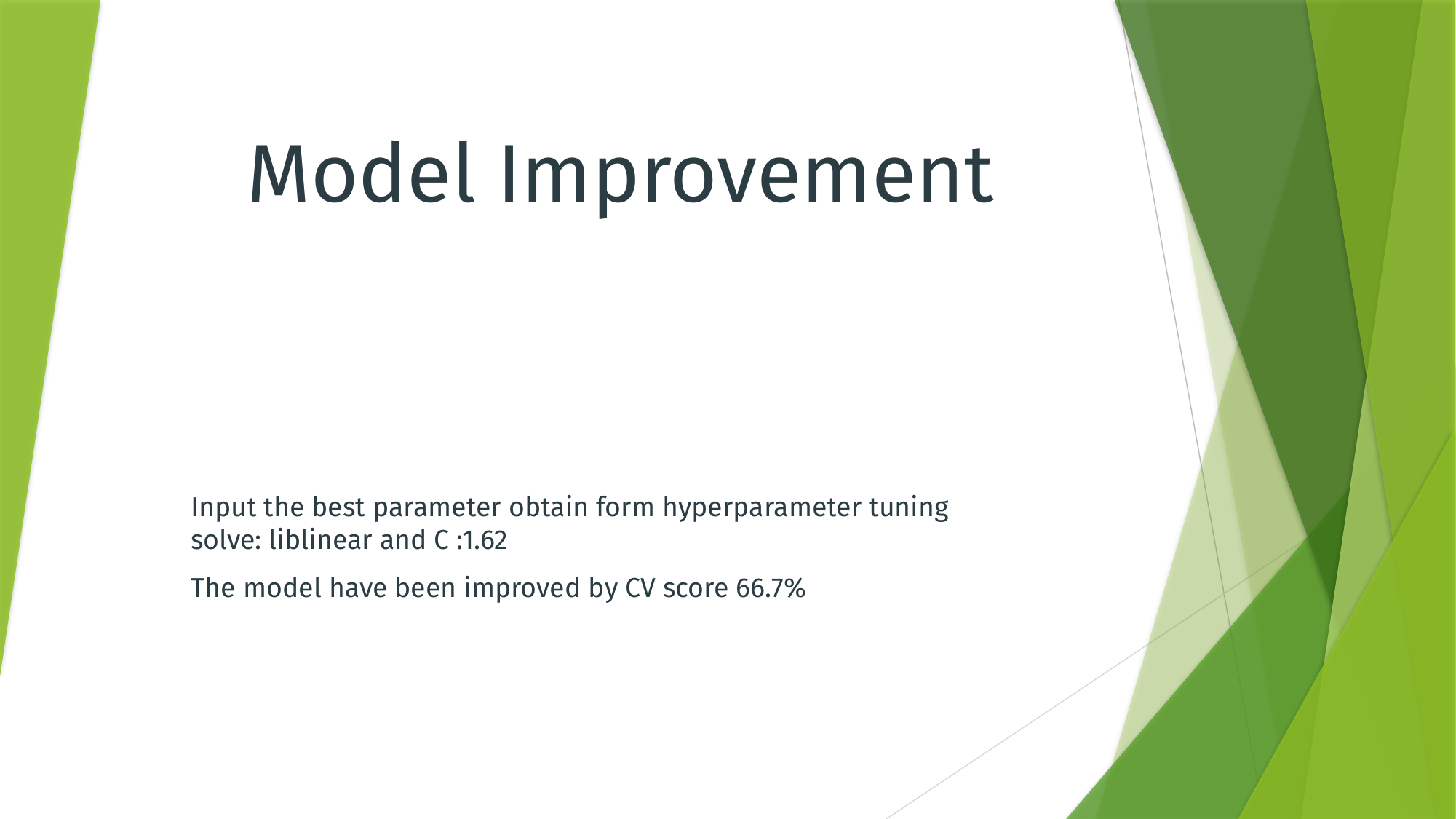

# Model Improvement
Input the best parameter obtain form hyperparameter tuning              solve: liblinear and C :1.62
The model have been improved by CV score 66.7%